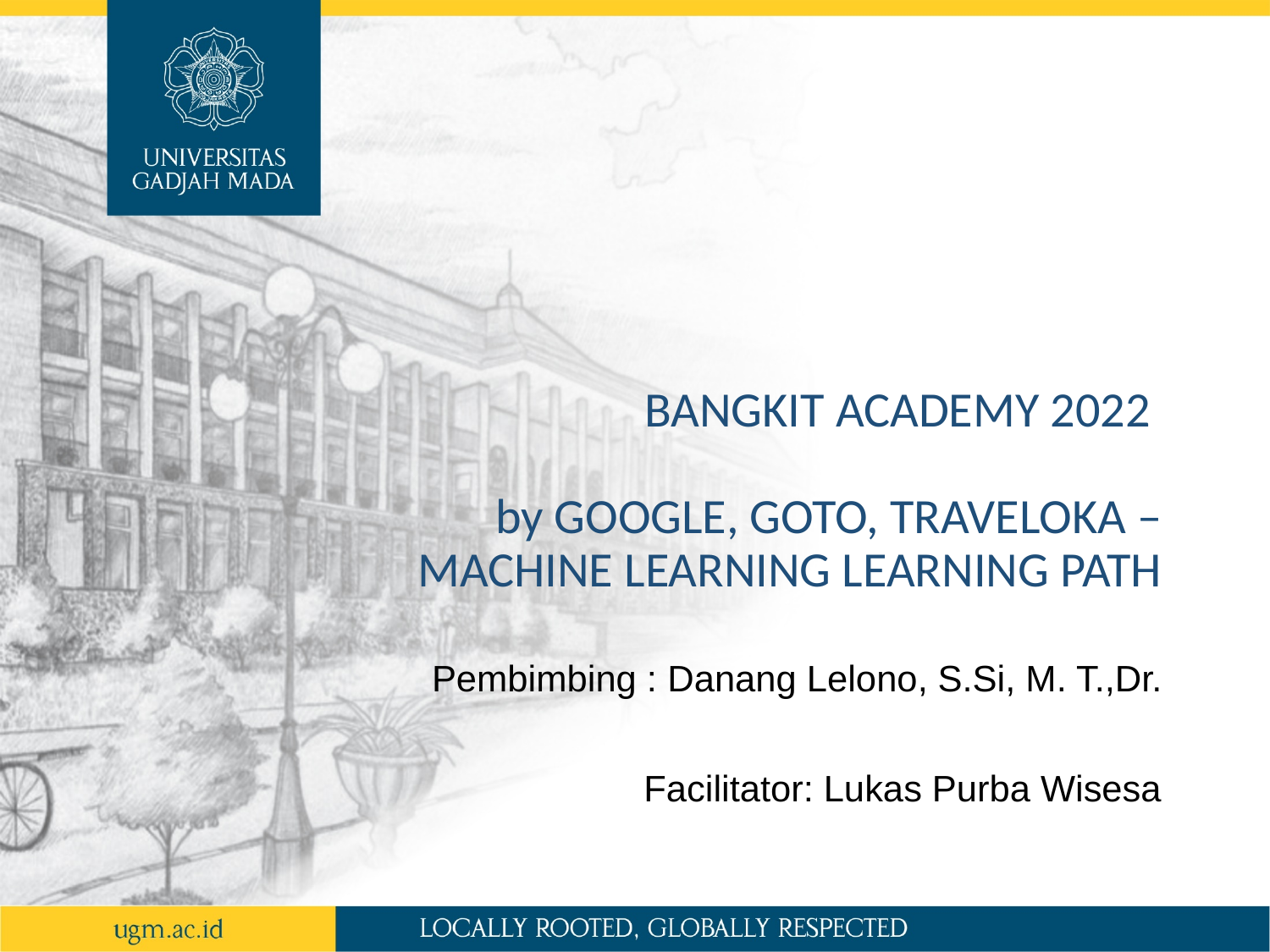

# BANGKIT ACADEMY 2022 by GOOGLE, GOTO, TRAVELOKA – MACHINE LEARNING LEARNING PATH
Pembimbing : Danang Lelono, S.Si, M. T.,Dr.

Facilitator: Lukas Purba Wisesa